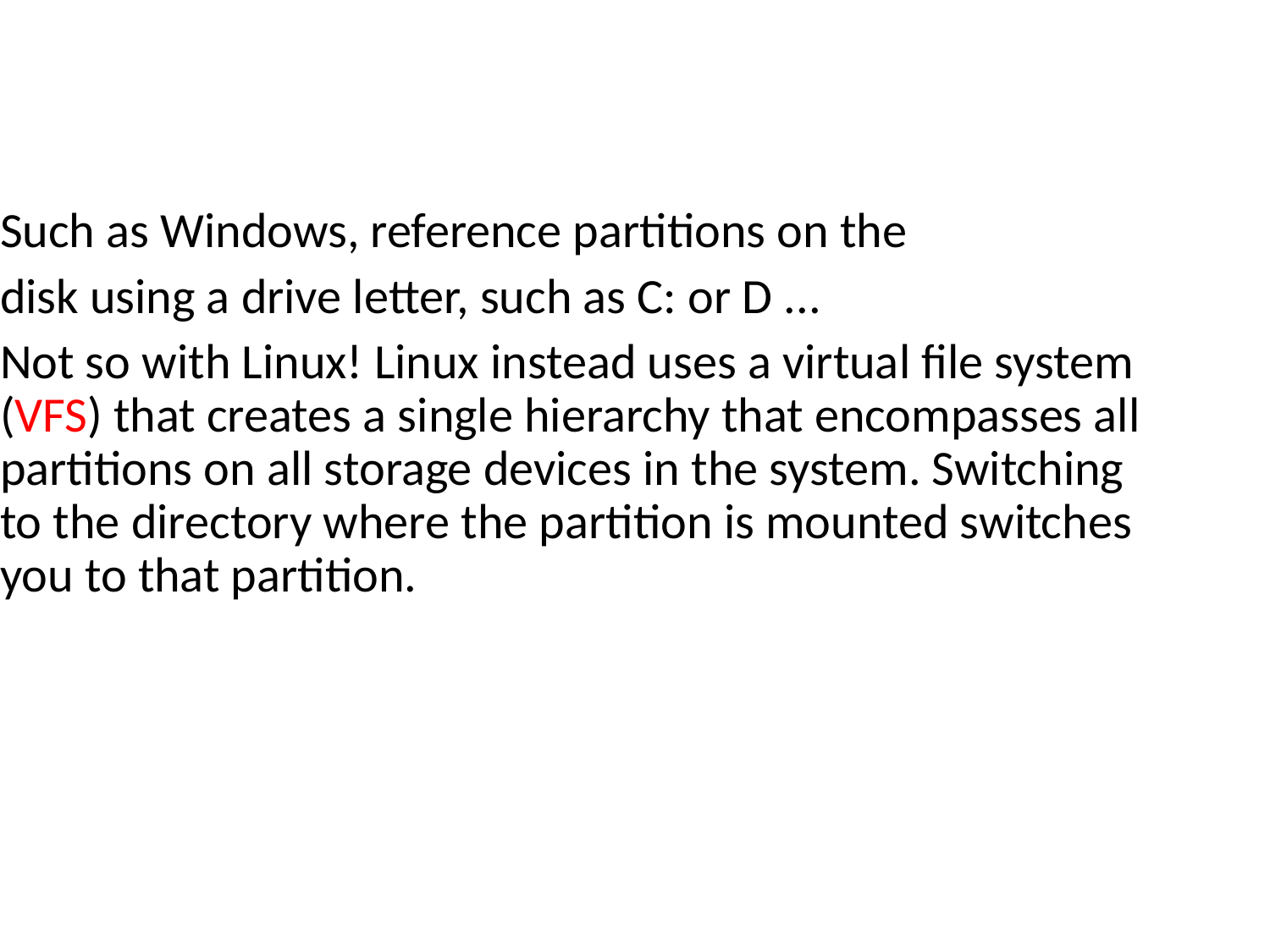

Such as Windows, reference partitions on the
disk using a drive letter, such as C: or D ...
Not so with Linux! Linux instead uses a virtual file system (VFS) that creates a single hierarchy that encompasses all partitions on all storage devices in the system. Switching to the directory where the partition is mounted switches you to that partition.